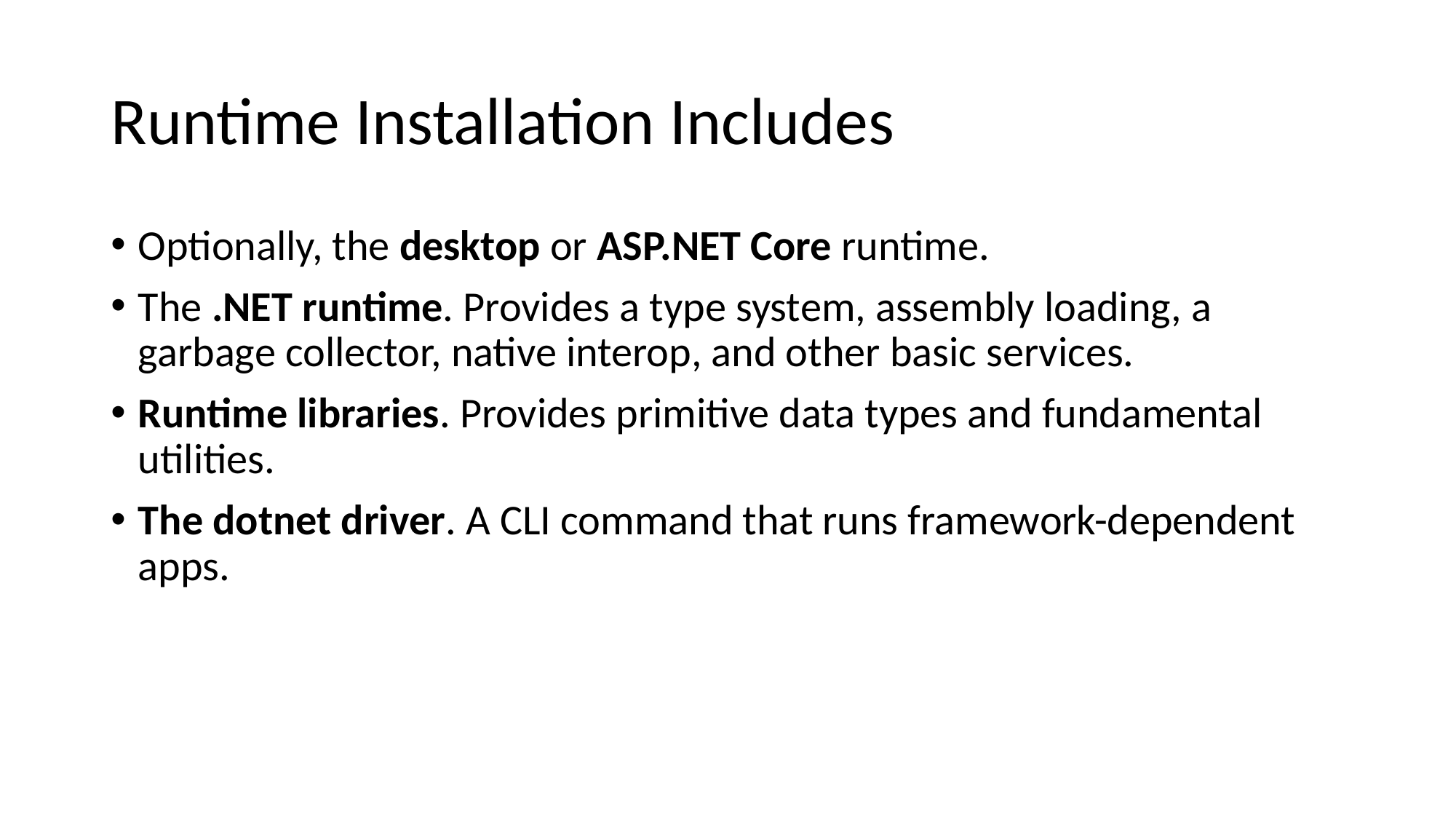

# Runtime Installation Includes
Optionally, the desktop or ASP.NET Core runtime.
The .NET runtime. Provides a type system, assembly loading, a garbage collector, native interop, and other basic services.
Runtime libraries. Provides primitive data types and fundamental utilities.
The dotnet driver. A CLI command that runs framework-dependent apps.